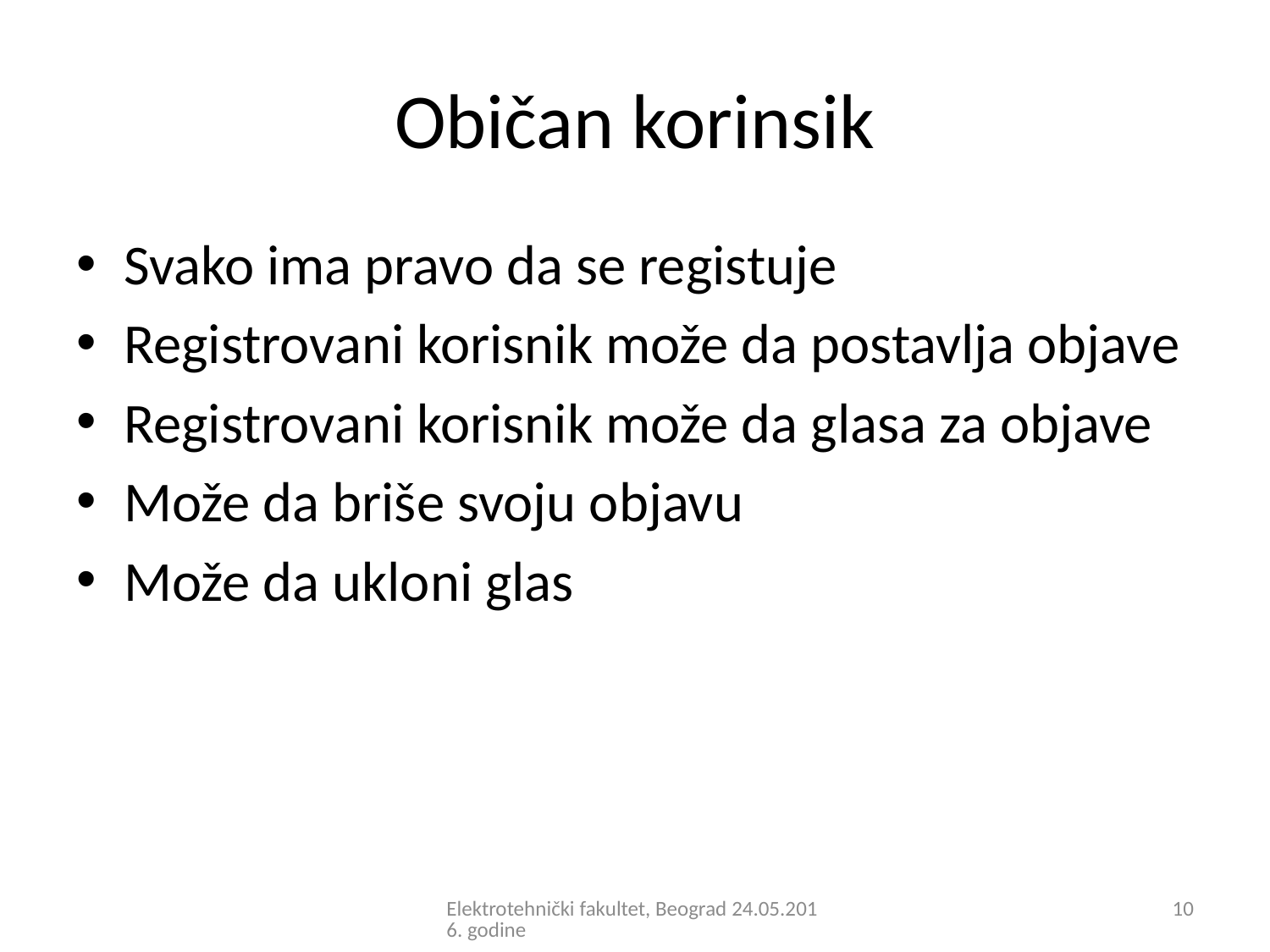

# Običan korinsik
Svako ima pravo da se registuje
Registrovani korisnik može da postavlja objave
Registrovani korisnik može da glasa za objave
Može da briše svoju objavu
Može da ukloni glas
Elektrotehnički fakultet, Beograd 24.05.2016. godine
10